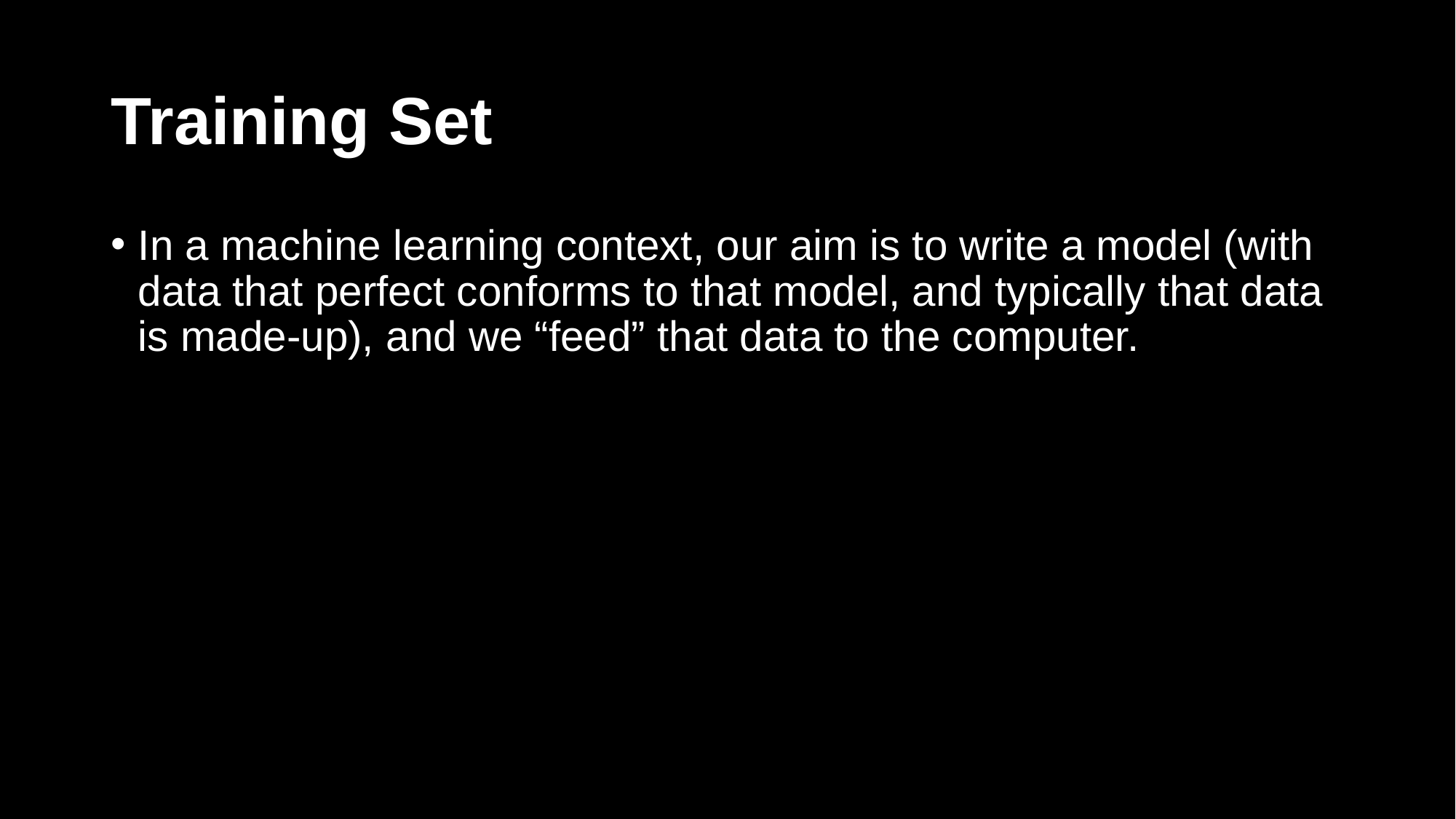

# Training Set
In a machine learning context, our aim is to write a model (with data that perfect conforms to that model, and typically that data is made-up), and we “feed” that data to the computer.